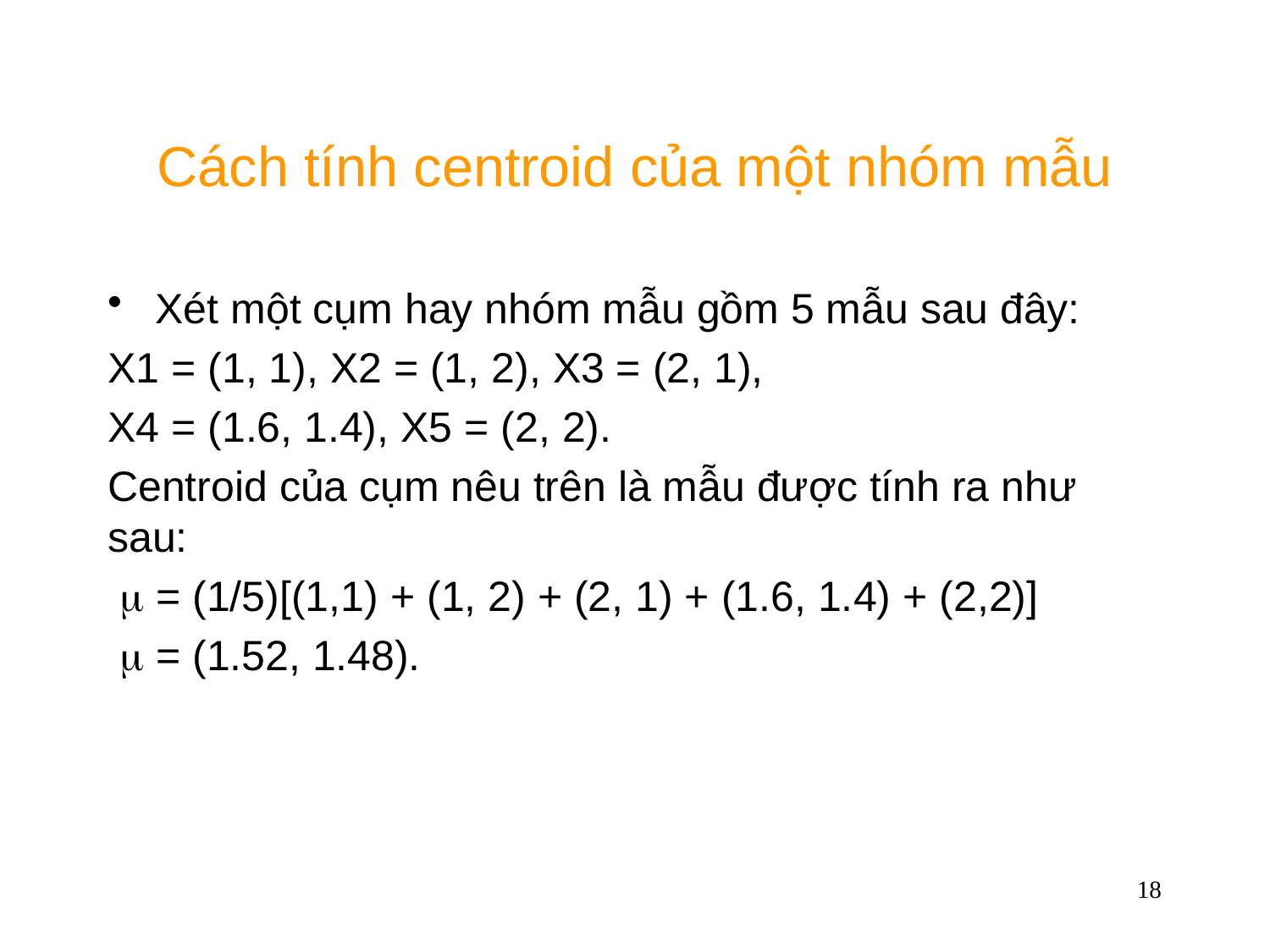

# Cách tính centroid của một nhóm mẫu
Xét một cụm hay nhóm mẫu gồm 5 mẫu sau đây:
X1 = (1, 1), X2 = (1, 2), X3 = (2, 1),
X4 = (1.6, 1.4), X5 = (2, 2).
Centroid của cụm nêu trên là mẫu được tính ra như sau:
 μ = (1/5)[(1,1) + (1, 2) + (2, 1) + (1.6, 1.4) + (2,2)]
 μ = (1.52, 1.48).

18